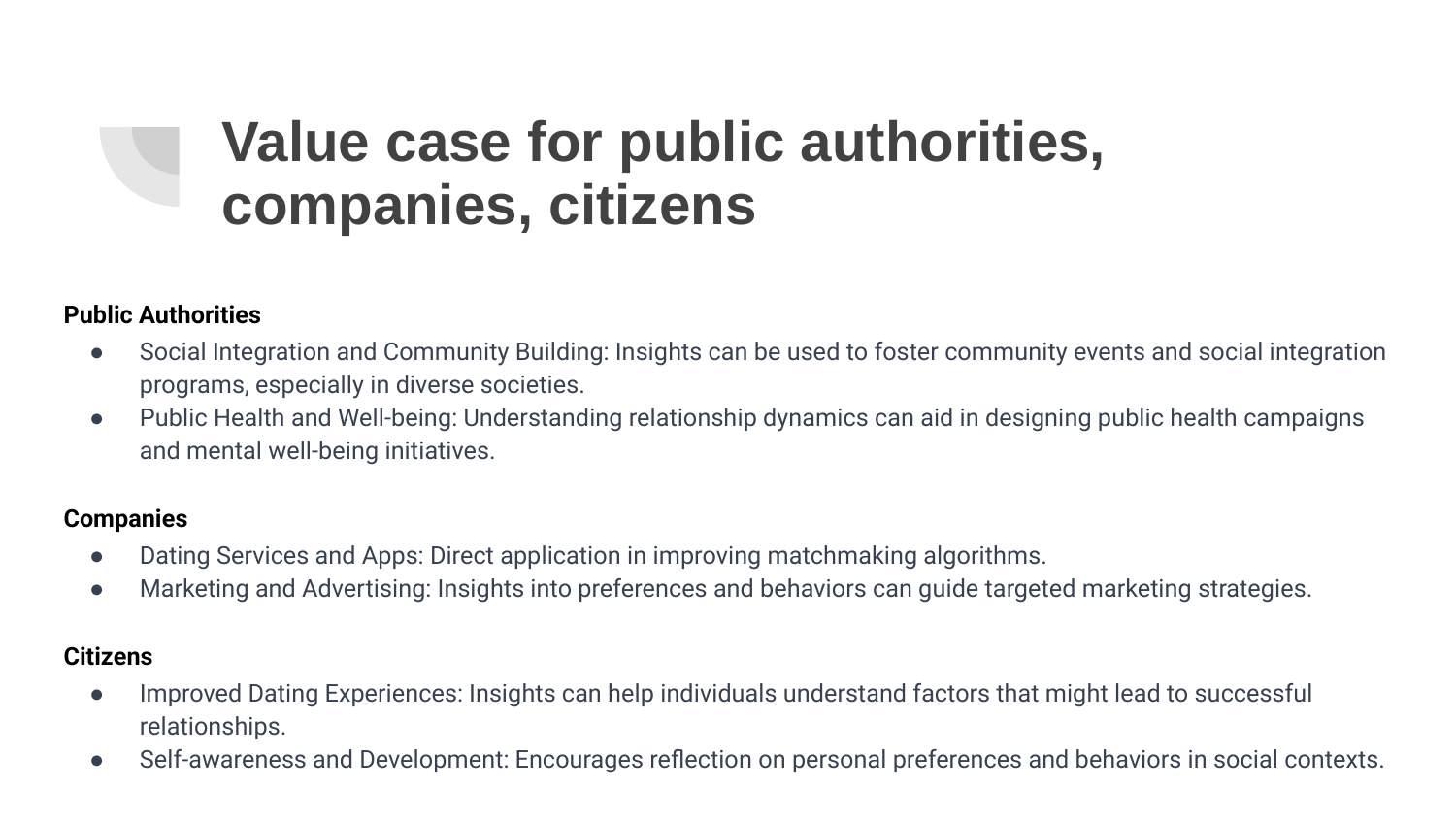

# Value case for public authorities, companies, citizens
Public Authorities
Social Integration and Community Building: Insights can be used to foster community events and social integration programs, especially in diverse societies.
Public Health and Well-being: Understanding relationship dynamics can aid in designing public health campaigns and mental well-being initiatives.
Companies
Dating Services and Apps: Direct application in improving matchmaking algorithms.
Marketing and Advertising: Insights into preferences and behaviors can guide targeted marketing strategies.
Citizens
Improved Dating Experiences: Insights can help individuals understand factors that might lead to successful relationships.
Self-awareness and Development: Encourages reflection on personal preferences and behaviors in social contexts.